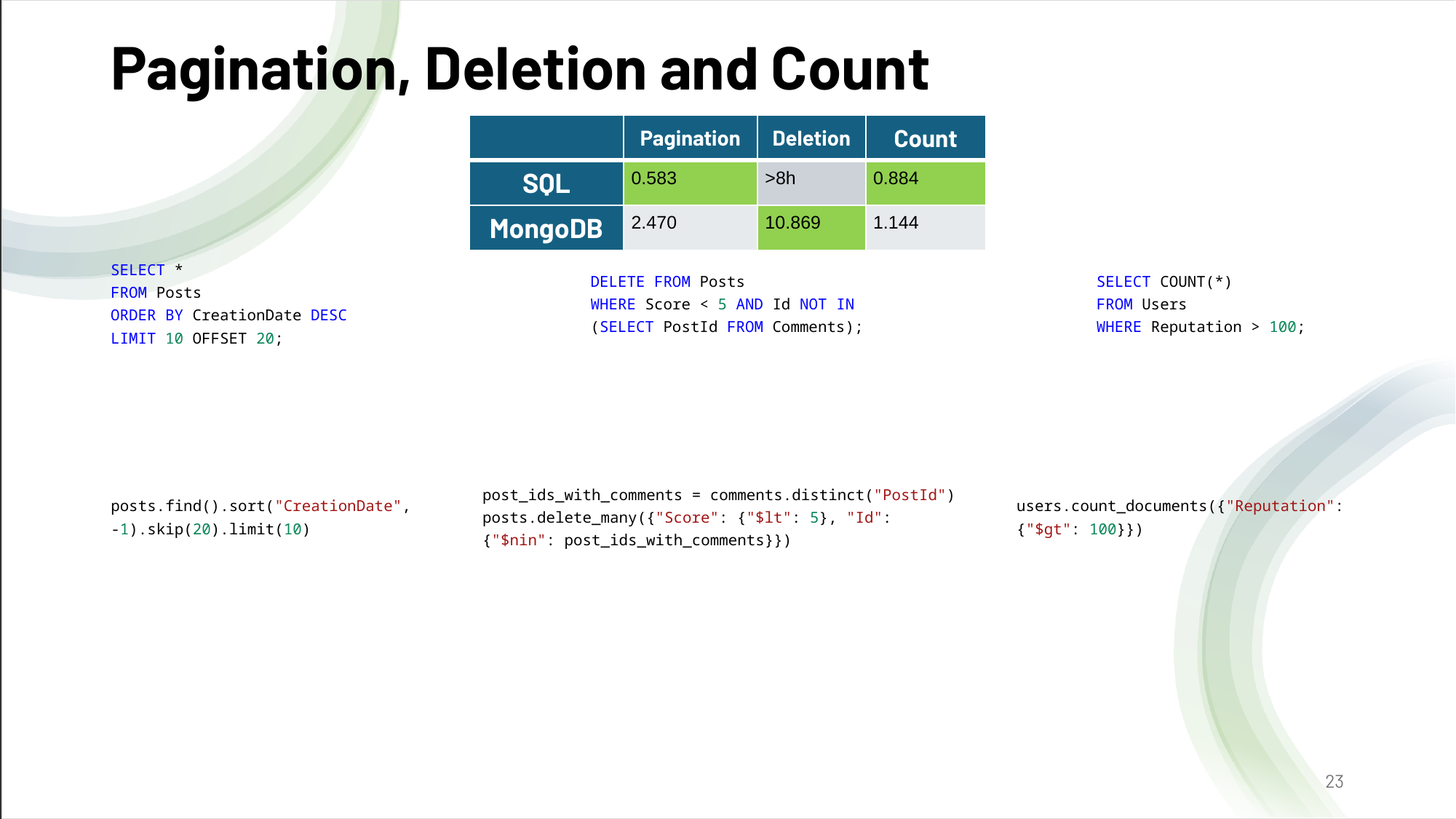

# Pagination, Deletion and Count
|  | Pagination | Deletion | Count |
| --- | --- | --- | --- |
| SQL | 0.583 | >8h | 0.884 |
| MongoDB | 2.470 | 10.869 | 1.144 |
SELECT *
FROM Posts
ORDER BY CreationDate DESC LIMIT 10 OFFSET 20;
DELETE FROM Posts
WHERE Score < 5 AND Id NOT IN (SELECT PostId FROM Comments);
SELECT COUNT(*)
FROM Users
WHERE Reputation > 100;
post_ids_with_comments = comments.distinct("PostId")
posts.delete_many({"Score": {"$lt": 5}, "Id": {"$nin": post_ids_with_comments}})
users.count_documents({"Reputation": {"$gt": 100}})
posts.find().sort("CreationDate", -1).skip(20).limit(10)
23